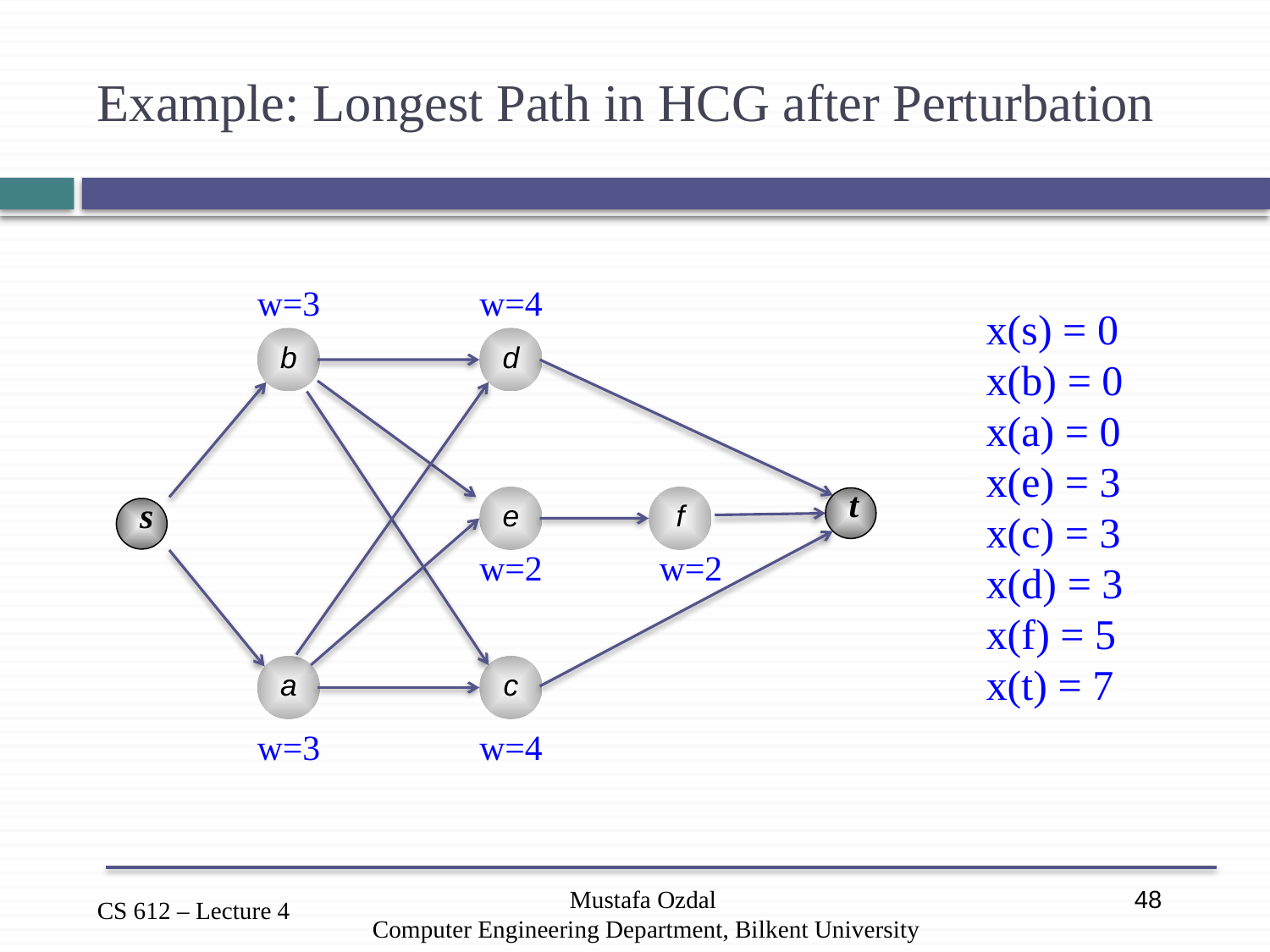

# Example: Longest Path in HCG after Perturbation
w=3
w=4
x(s) = 0
x(b) = 0
x(a) = 0
x(e) = 3
x(c) = 3
x(d) = 3
x(f) = 5
x(t) = 7

b

d
t

s

e

f
w=2
w=2

a

c
w=3
w=4
Mustafa Ozdal
Computer Engineering Department, Bilkent University